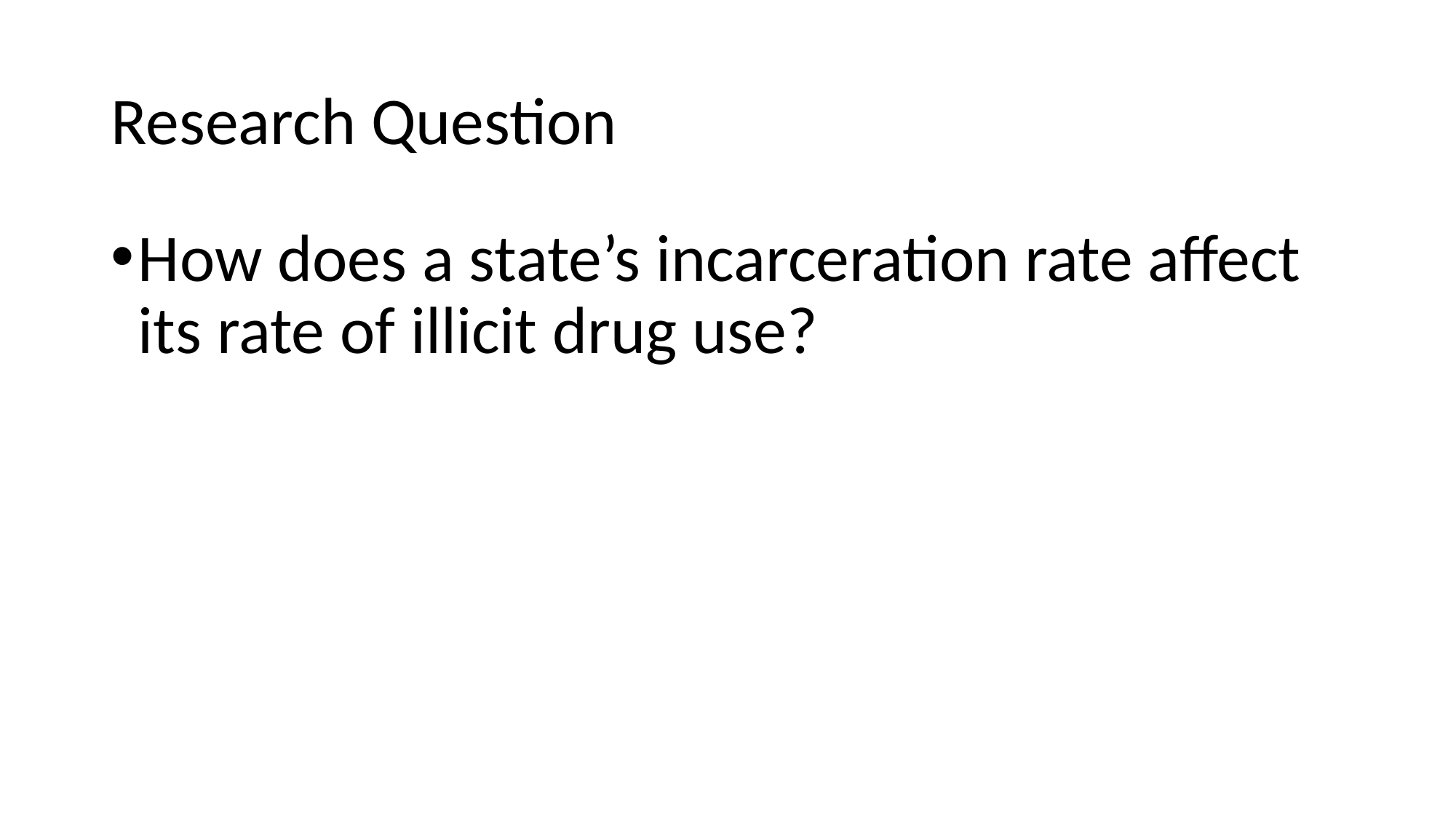

# Research Question
How does a state’s incarceration rate affect its rate of illicit drug use?